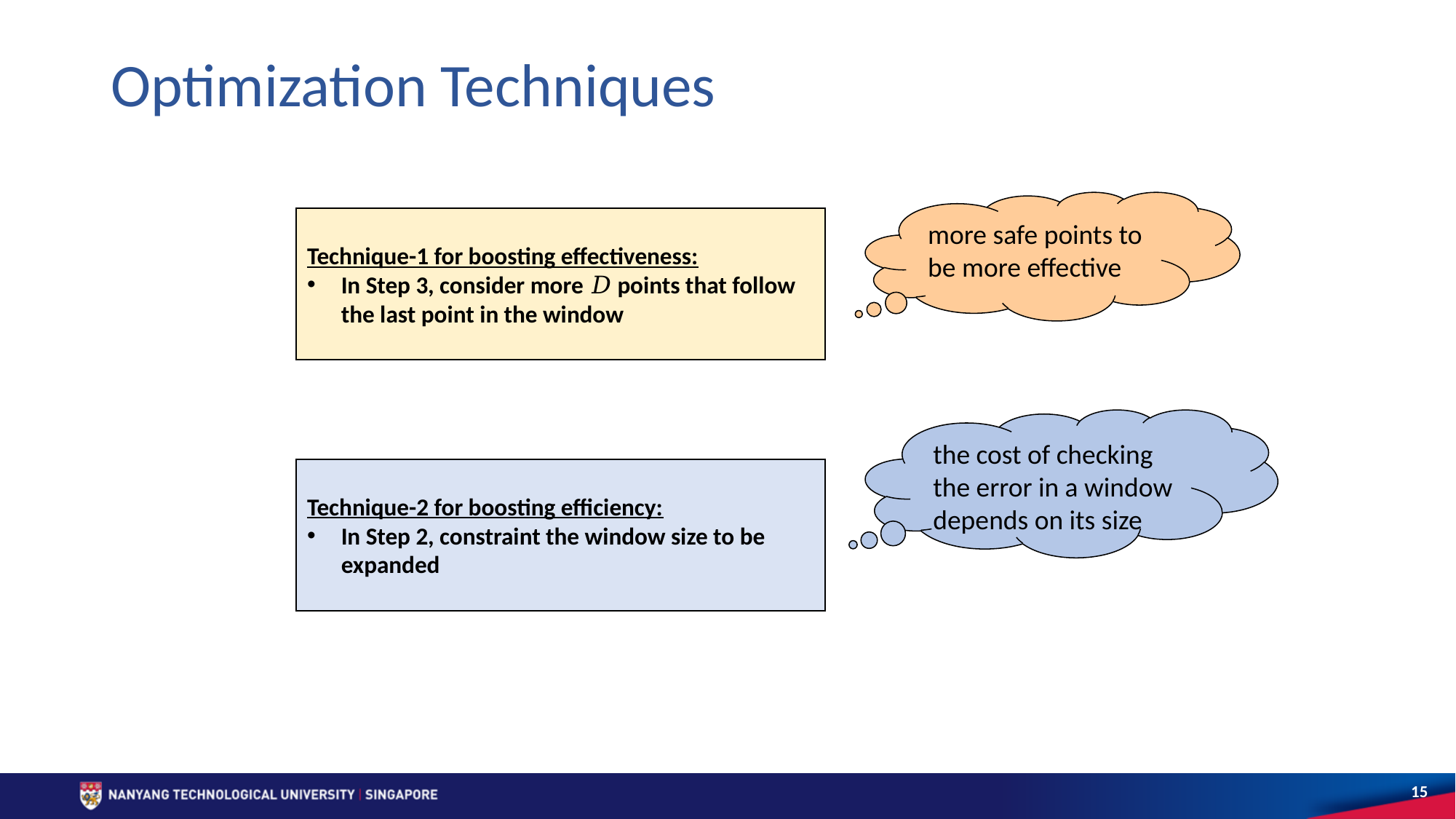

# Optimization Techniques
more safe points to be more effective
Technique-1 for boosting effectiveness:
In Step 3, consider more 𝐷 points that follow the last point in the window
the cost of checking the error in a window depends on its size
Technique-2 for boosting efficiency:
In Step 2, constraint the window size to be expanded
15